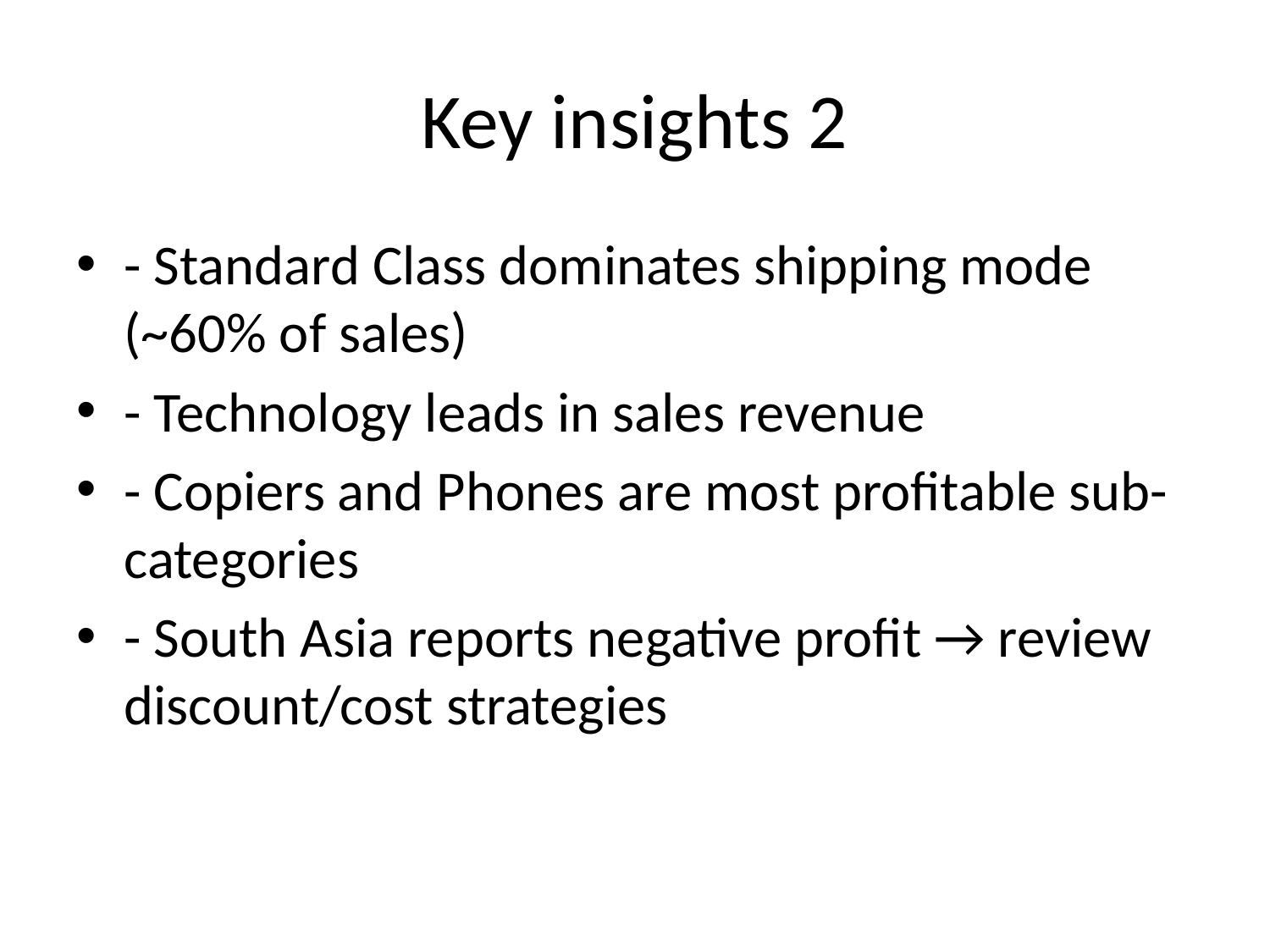

# Key insights 2
- Standard Class dominates shipping mode (~60% of sales)
- Technology leads in sales revenue
- Copiers and Phones are most profitable sub-categories
- South Asia reports negative profit → review discount/cost strategies